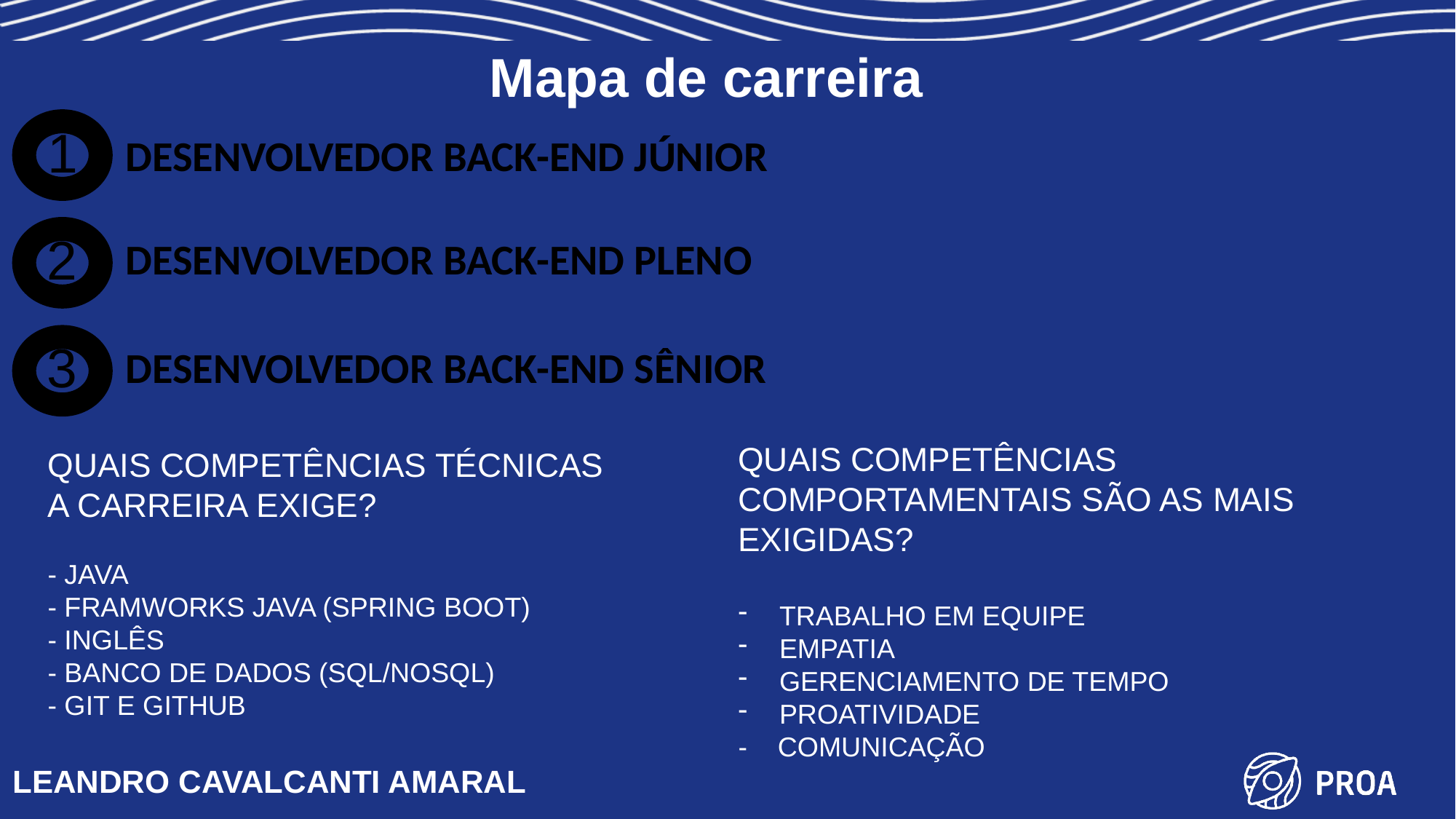

# Mapa de carreira

1
DESENVOLVEDOR BACK-END JÚNIOR

2
DESENVOLVEDOR BACK-END PLENO

3
DESENVOLVEDOR BACK-END SÊNIOR
QUAIS COMPETÊNCIAS COMPORTAMENTAIS SÃO AS MAIS EXIGIDAS?

TRABALHO EM EQUIPE
EMPATIA
GERENCIAMENTO DE TEMPO
PROATIVIDADE
-    COMUNICAÇÃO
QUAIS COMPETÊNCIAS TÉCNICAS A CARREIRA EXIGE?

- JAVA
- FRAMWORKS JAVA (SPRING BOOT)
- INGLÊS
- BANCO DE DADOS (SQL/NOSQL)
- GIT E GITHUB
LEANDRO CAVALCANTI AMARAL